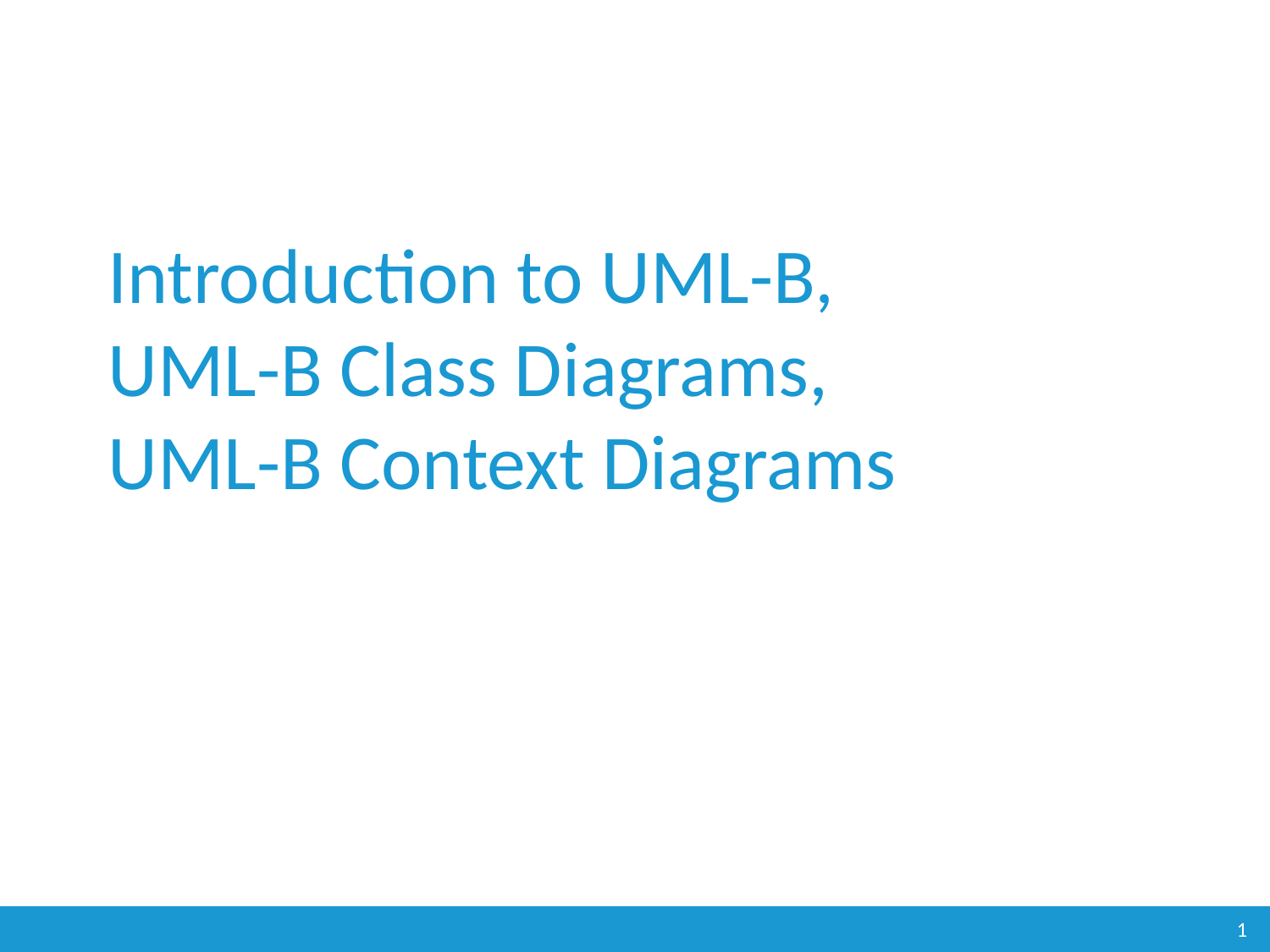

# Introduction to UML-B, UML-B Class Diagrams, UML-B Context Diagrams